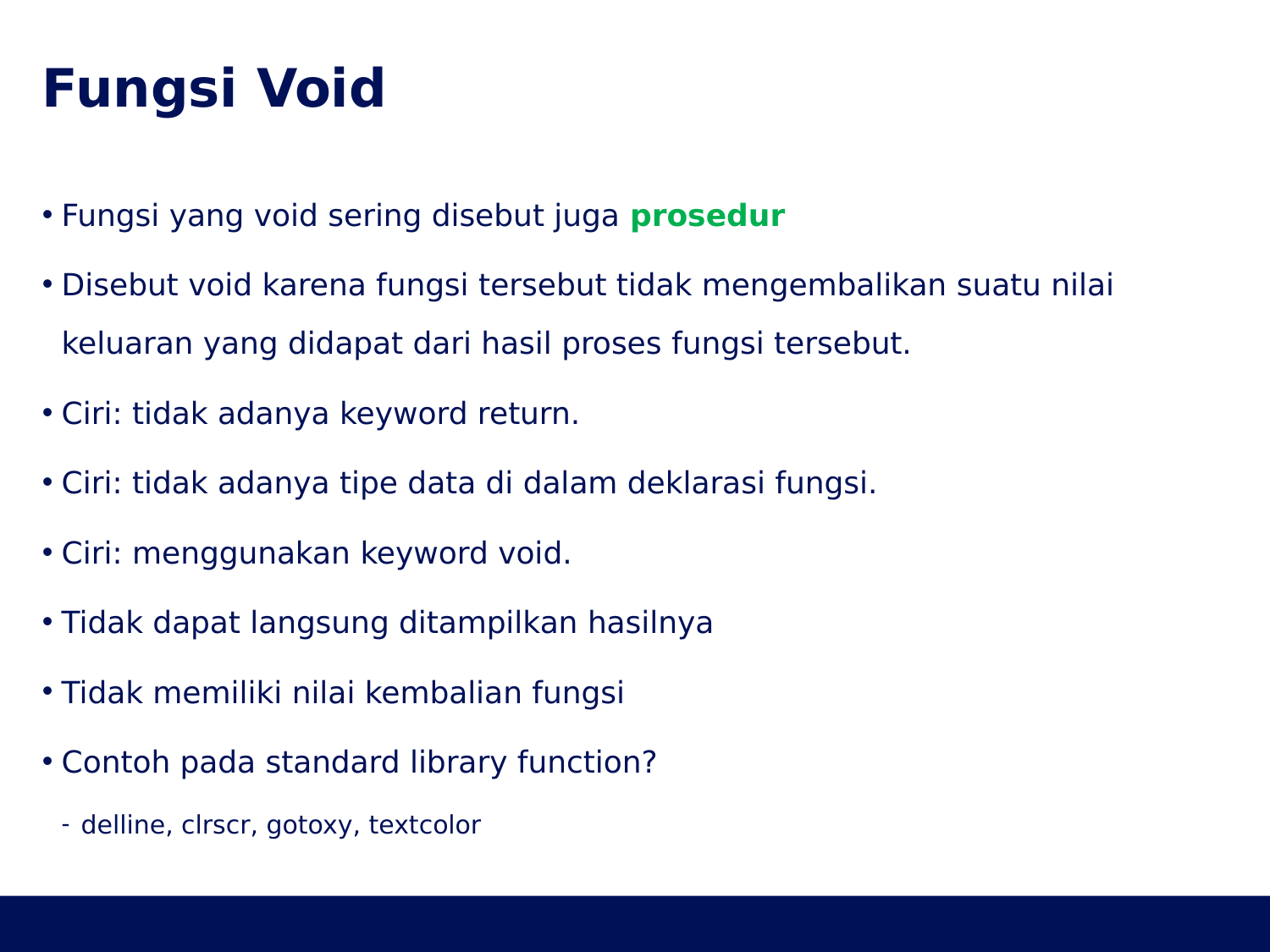

# Fungsi Void
Fungsi yang void sering disebut juga prosedur
Disebut void karena fungsi tersebut tidak mengembalikan suatu nilai keluaran yang didapat dari hasil proses fungsi tersebut.
Ciri: tidak adanya keyword return.
Ciri: tidak adanya tipe data di dalam deklarasi fungsi.
Ciri: menggunakan keyword void.
Tidak dapat langsung ditampilkan hasilnya
Tidak memiliki nilai kembalian fungsi
Contoh pada standard library function?
delline, clrscr, gotoxy, textcolor